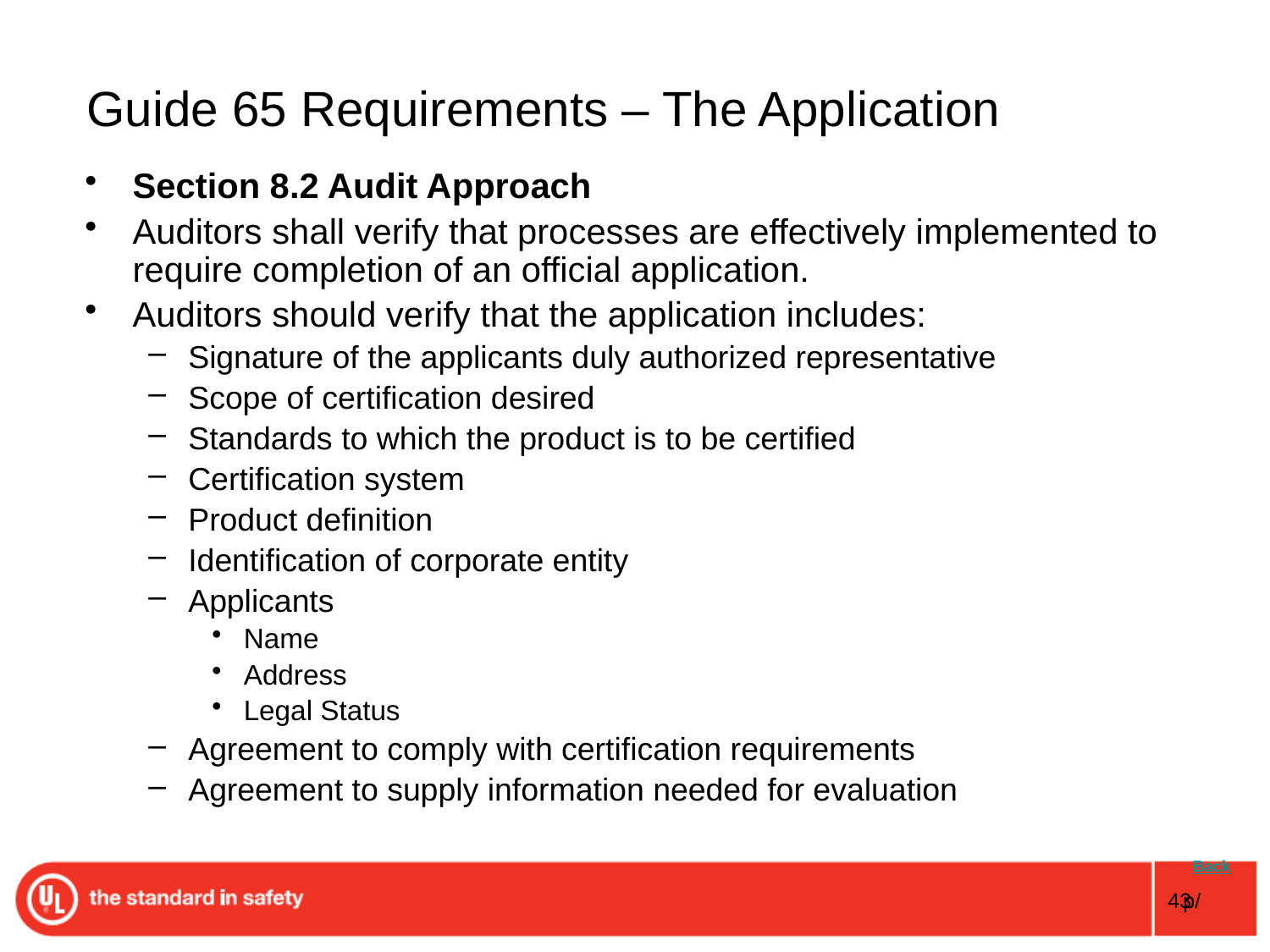

# Guide 65 Requirements – The Application

Section 8.2 Audit Approach
Auditors shall verify that processes are effectively implemented to require completion of an official application.
Auditors should verify that the application includes:
Signature of the applicants duly authorized representative
Scope of certification desired
Standards to which the product is to be certified
Certification system
Product definition
Identification of corporate entity
Applicants
Name
Address
Legal Status
Agreement to comply with certification requirements
Agreement to supply information needed for evaluation

Back